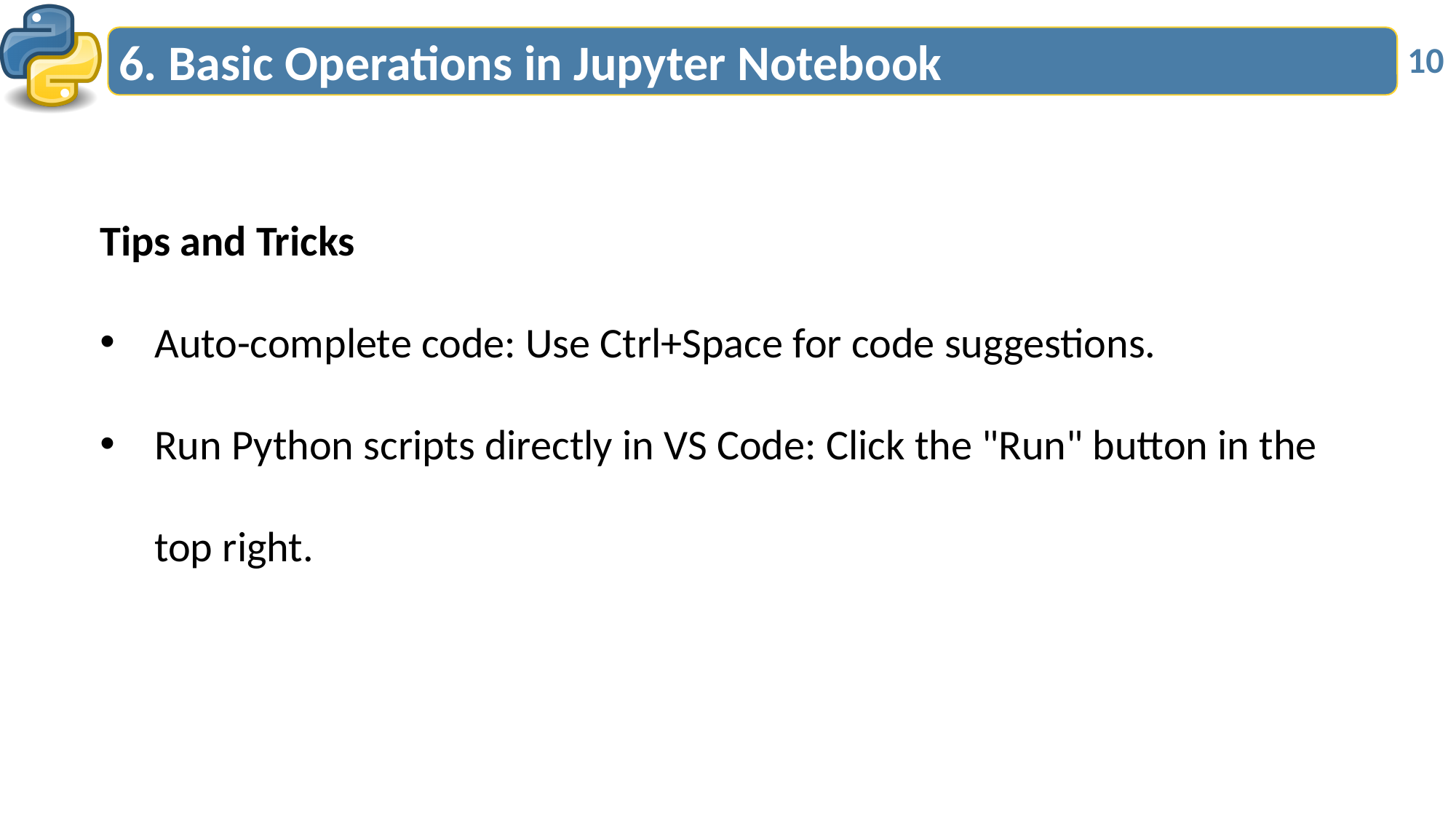

# 6. Basic Operations in Jupyter Notebook
10
Tips and Tricks
Auto-complete code: Use Ctrl+Space for code suggestions.
Run Python scripts directly in VS Code: Click the "Run" button in the top right.